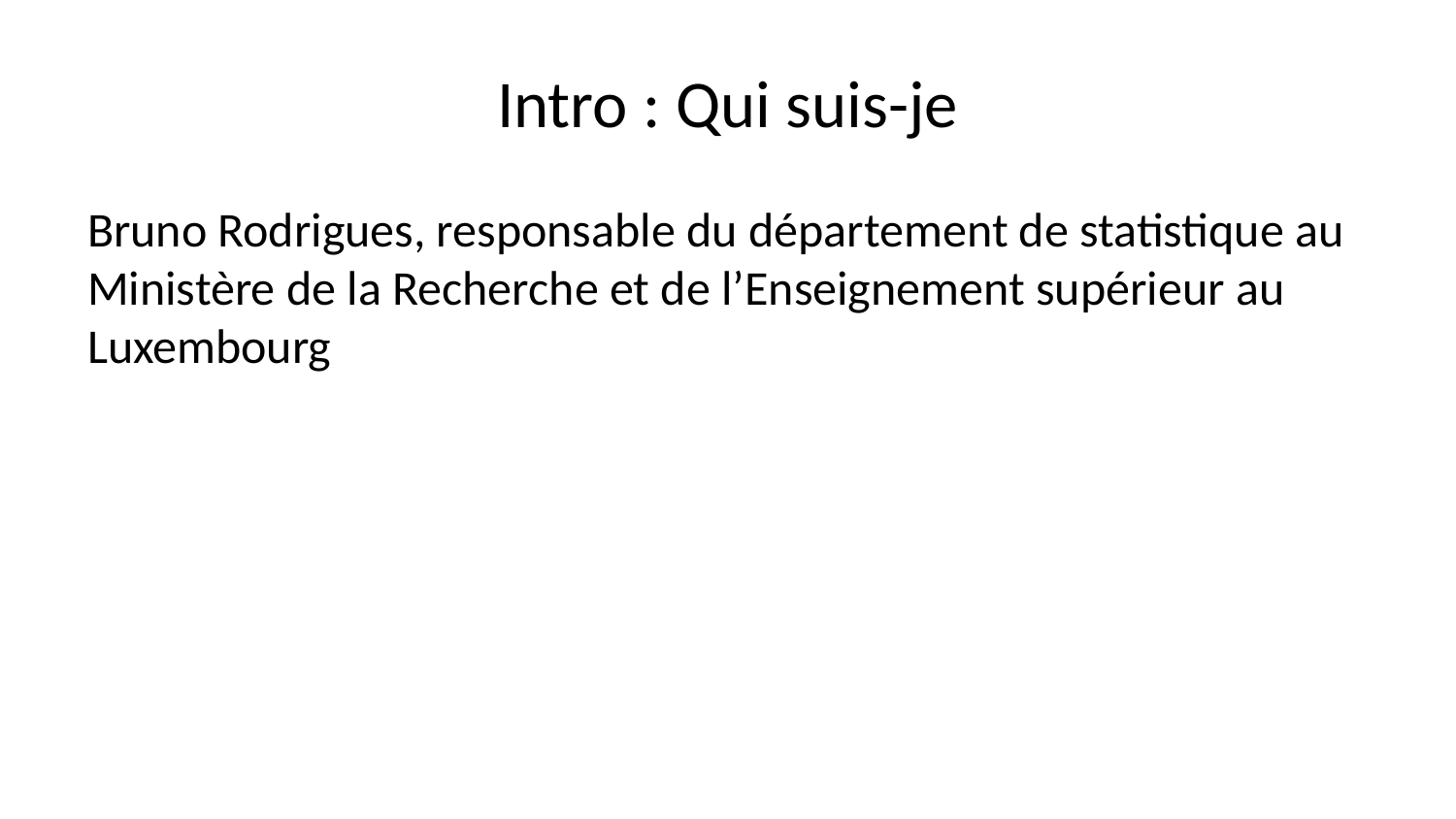

# Intro : Qui suis-je
Bruno Rodrigues, responsable du département de statistique au Ministère de la Recherche et de l’Enseignement supérieur au Luxembourg